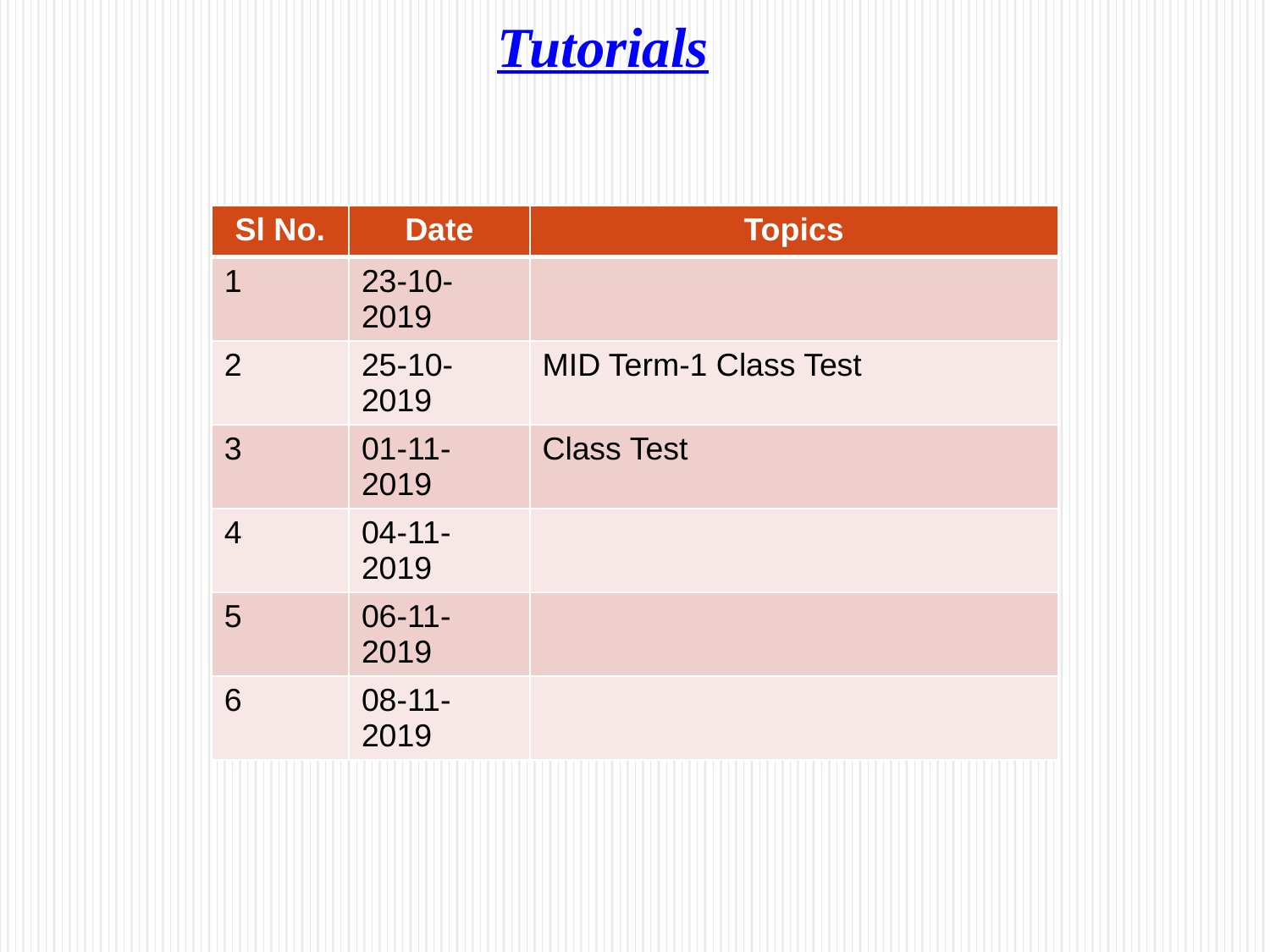

# Tutorials
| Sl No. | Date | Topics |
| --- | --- | --- |
| 1 | 23-10-2019 |  |
| 2 | 25-10-2019 | MID Term-1 Class Test |
| 3 | 01-11-2019 | Class Test |
| 4 | 04-11-2019 |  |
| 5 | 06-11-2019 |  |
| 6 | 08-11-2019 |  |